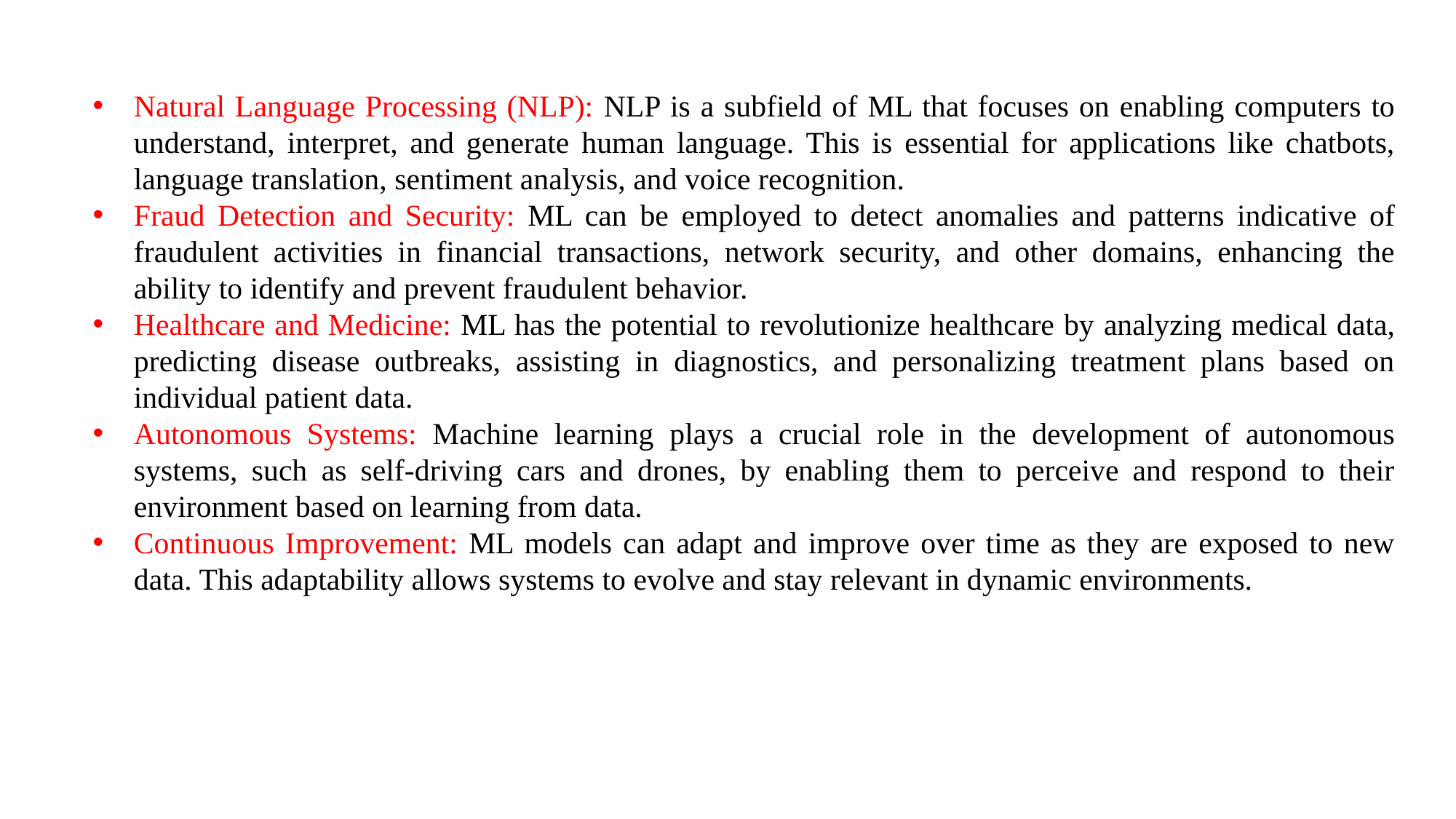

Natural Language Processing (NLP): NLP is a subfield of ML that focuses on enabling computers to understand, interpret, and generate human language. This is essential for applications like chatbots, language translation, sentiment analysis, and voice recognition.
Fraud Detection and Security: ML can be employed to detect anomalies and patterns indicative of fraudulent activities in financial transactions, network security, and other domains, enhancing the ability to identify and prevent fraudulent behavior.
Healthcare and Medicine: ML has the potential to revolutionize healthcare by analyzing medical data, predicting disease outbreaks, assisting in diagnostics, and personalizing treatment plans based on individual patient data.
Autonomous Systems: Machine learning plays a crucial role in the development of autonomous systems, such as self-driving cars and drones, by enabling them to perceive and respond to their environment based on learning from data.
Continuous Improvement: ML models can adapt and improve over time as they are exposed to new data. This adaptability allows systems to evolve and stay relevant in dynamic environments.